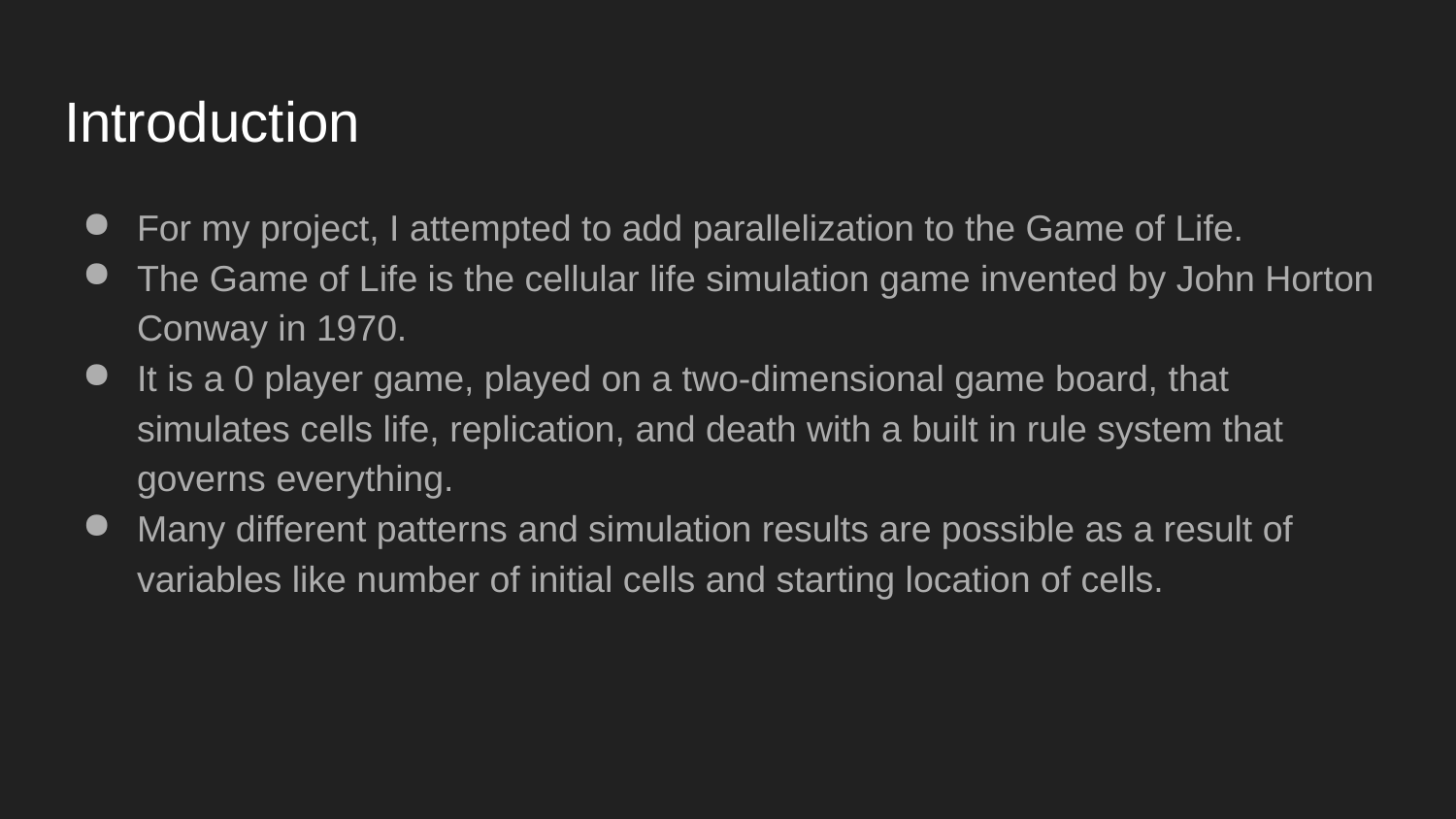

# Introduction
For my project, I attempted to add parallelization to the Game of Life.
The Game of Life is the cellular life simulation game invented by John Horton Conway in 1970.
It is a 0 player game, played on a two-dimensional game board, that simulates cells life, replication, and death with a built in rule system that governs everything.
Many different patterns and simulation results are possible as a result of variables like number of initial cells and starting location of cells.